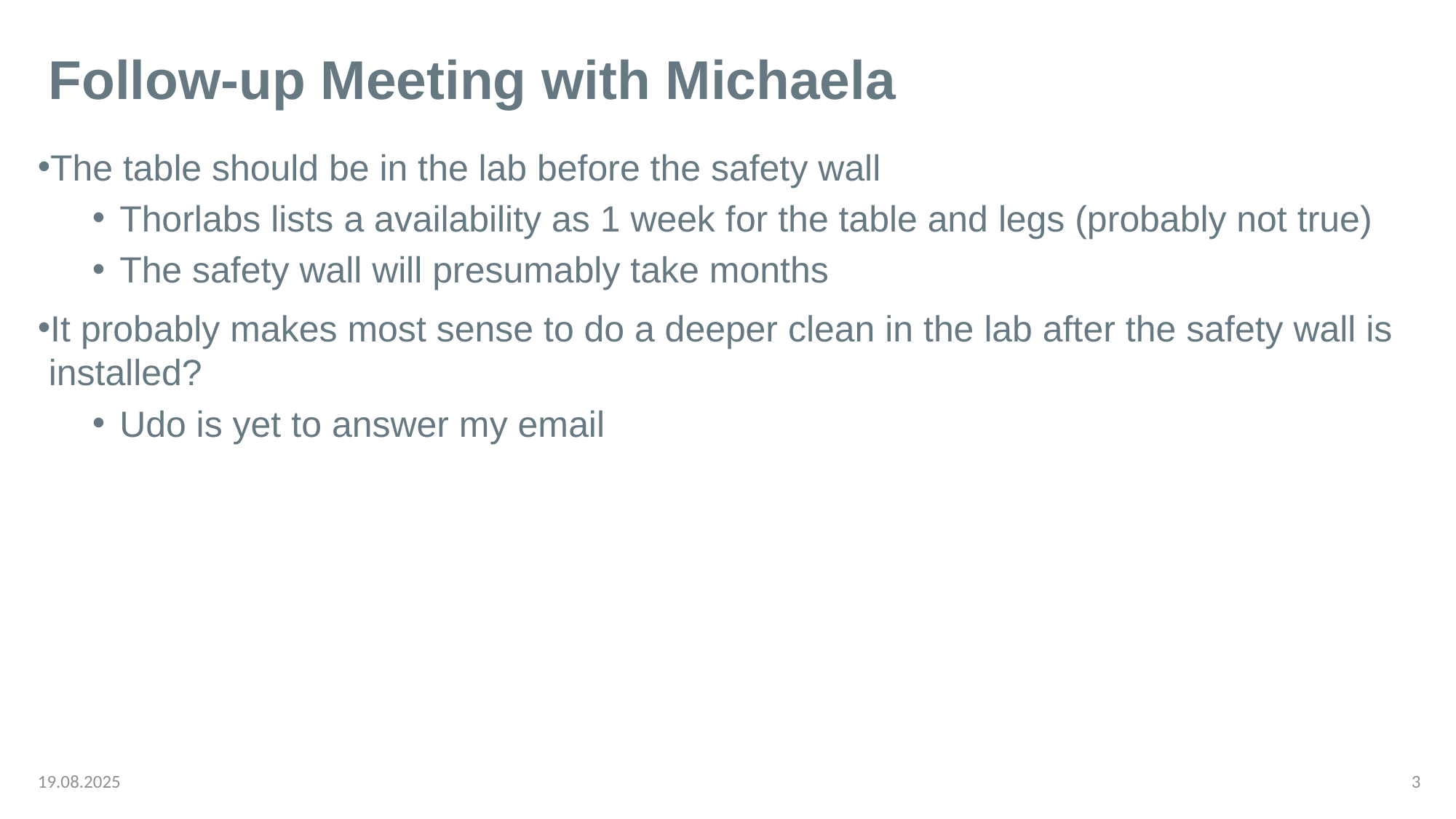

# Follow-up Meeting with Michaela
The table should be in the lab before the safety wall
Thorlabs lists a availability as 1 week for the table and legs (probably not true)
The safety wall will presumably take months
It probably makes most sense to do a deeper clean in the lab after the safety wall is installed?
Udo is yet to answer my email

19.08.2025
Weekly
3